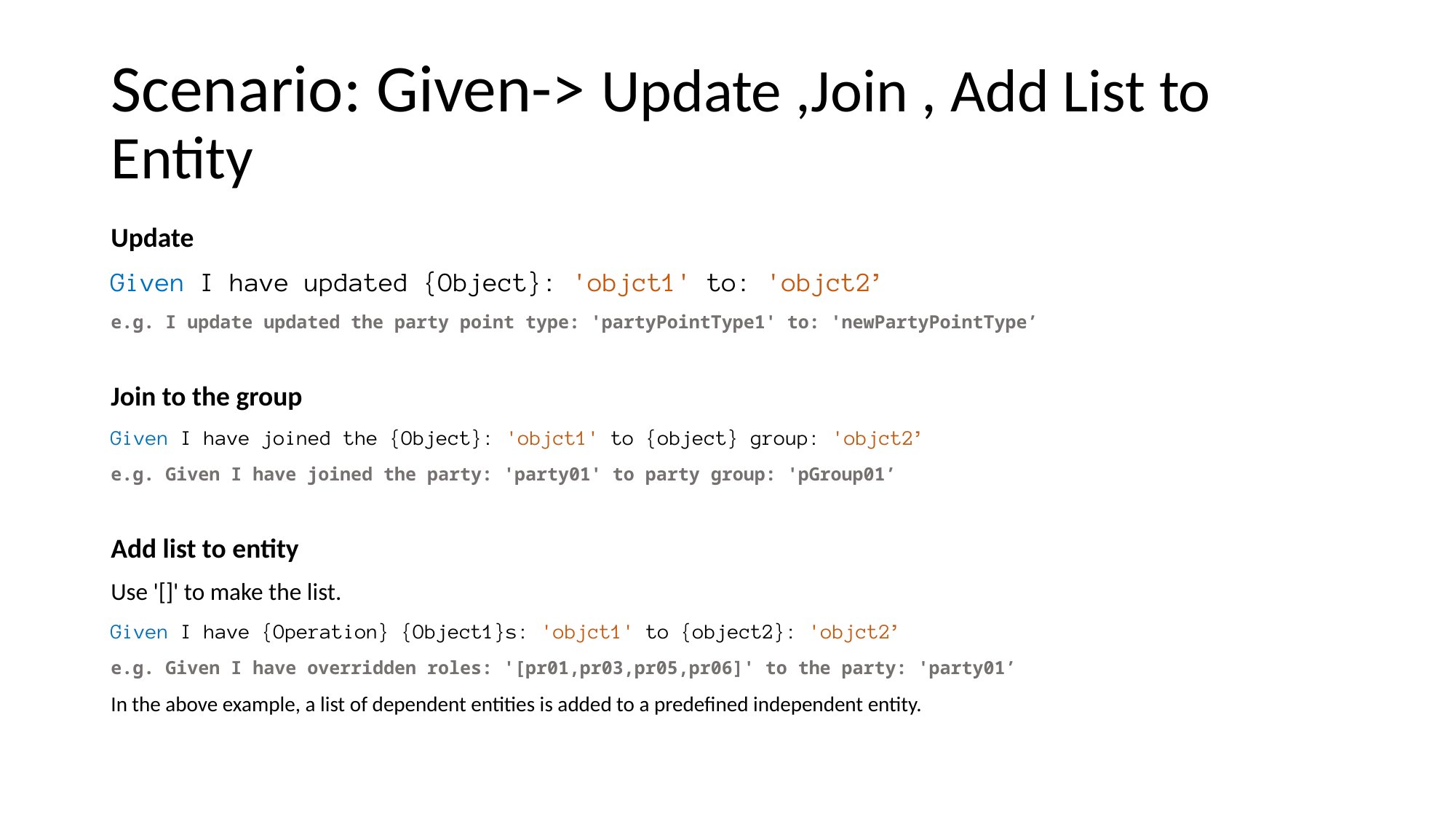

# Scenario: Given-> Update ,Join , Add List to Entity
Update
Given I have updated {Object}: 'objct1' to: 'objct2’
e.g. I update updated the party point type: 'partyPointType1' to: 'newPartyPointType’

Join to the group
Given I have joined the {Object}: 'objct1' to {object} group: 'objct2’
e.g. Given I have joined the party: 'party01' to party group: 'pGroup01’

Add list to entity
Use '[]' to make the list.
Given I have {Operation} {Object1}s: 'objct1' to {object2}: 'objct2’
e.g. Given I have overridden roles: '[pr01,pr03,pr05,pr06]' to the party: 'party01’
In the above example, a list of dependent entities is added to a predefined independent entity.